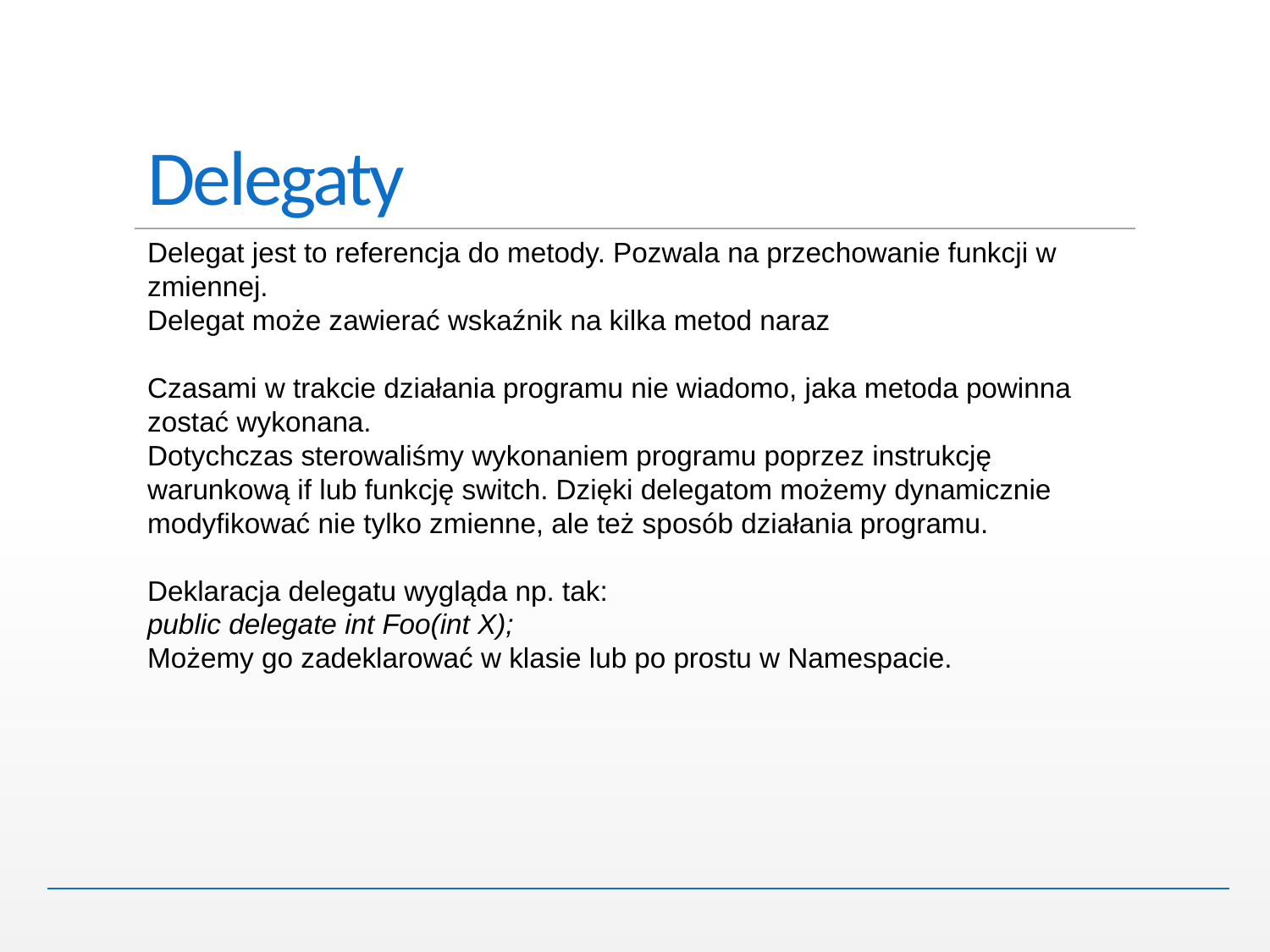

# Delegaty
Delegat jest to referencja do metody. Pozwala na przechowanie funkcji w zmiennej.
Delegat może zawierać wskaźnik na kilka metod naraz
Czasami w trakcie działania programu nie wiadomo, jaka metoda powinna zostać wykonana.
Dotychczas sterowaliśmy wykonaniem programu poprzez instrukcję warunkową if lub funkcję switch. Dzięki delegatom możemy dynamicznie modyfikować nie tylko zmienne, ale też sposób działania programu.

Deklaracja delegatu wygląda np. tak:
public delegate int Foo(int X);
Możemy go zadeklarować w klasie lub po prostu w Namespacie.